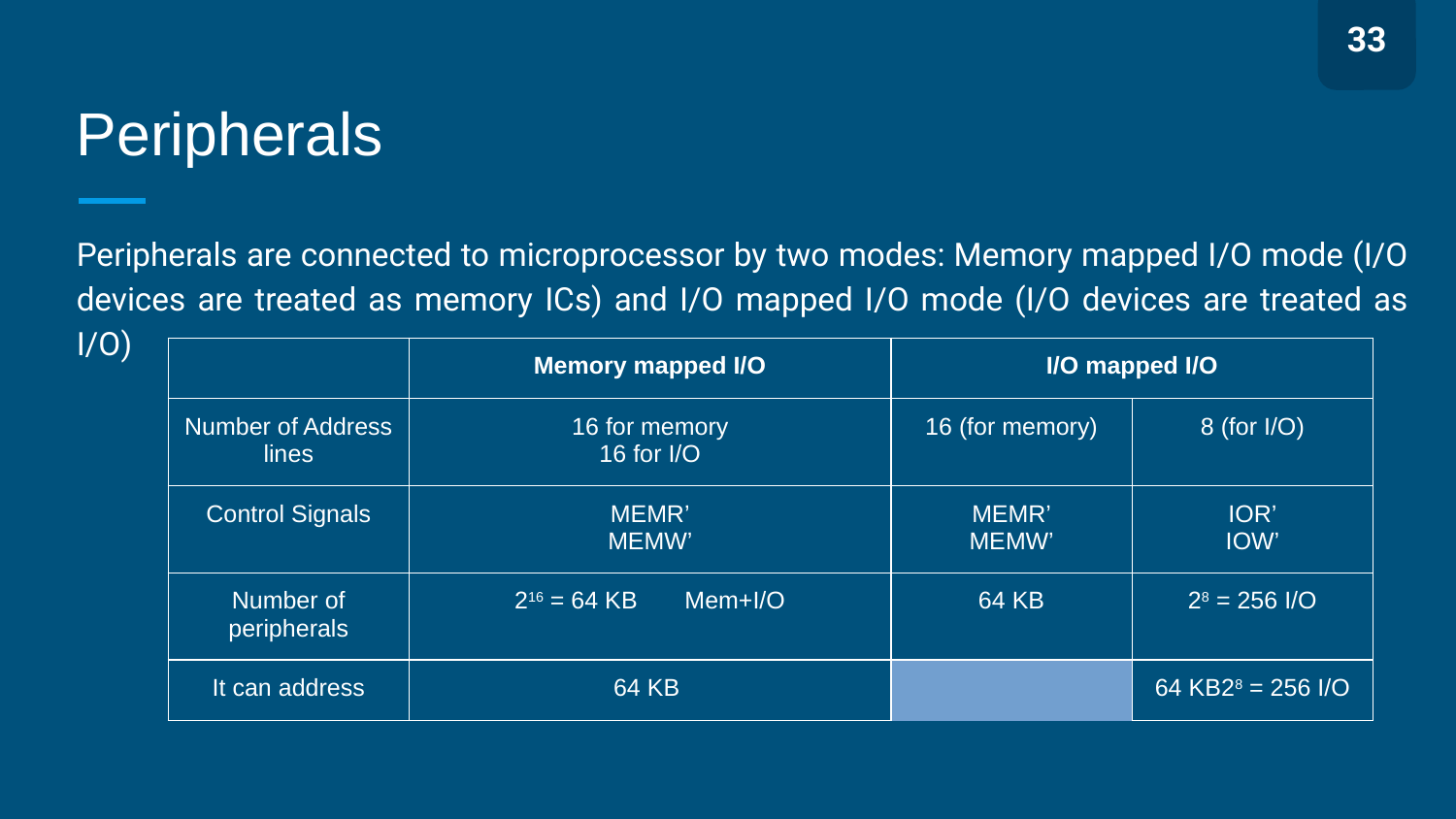

33
# Peripherals
Peripherals are connected to microprocessor by two modes: Memory mapped I/O mode (I/O devices are treated as memory ICs) and I/O mapped I/O mode (I/O devices are treated as I/O)

|  | Memory mapped I/O |  | I/O mapped I/O |  |
| --- | --- | --- | --- | --- |
| Number of Address lines | 16 for memory 16 for I/O |  | 16 (for memory) | 8 (for I/O) |
| Control Signals | MEMR’ MEMW’ |  | MEMR’ MEMW’ | IOR’ IOW’ |
| Number of peripherals | 216 = 64 KB Mem+I/O |  | 64 KB | 28 = 256 I/O |
| It can address | 64 KB |  | 64 KB | 28 = 256 I/O |